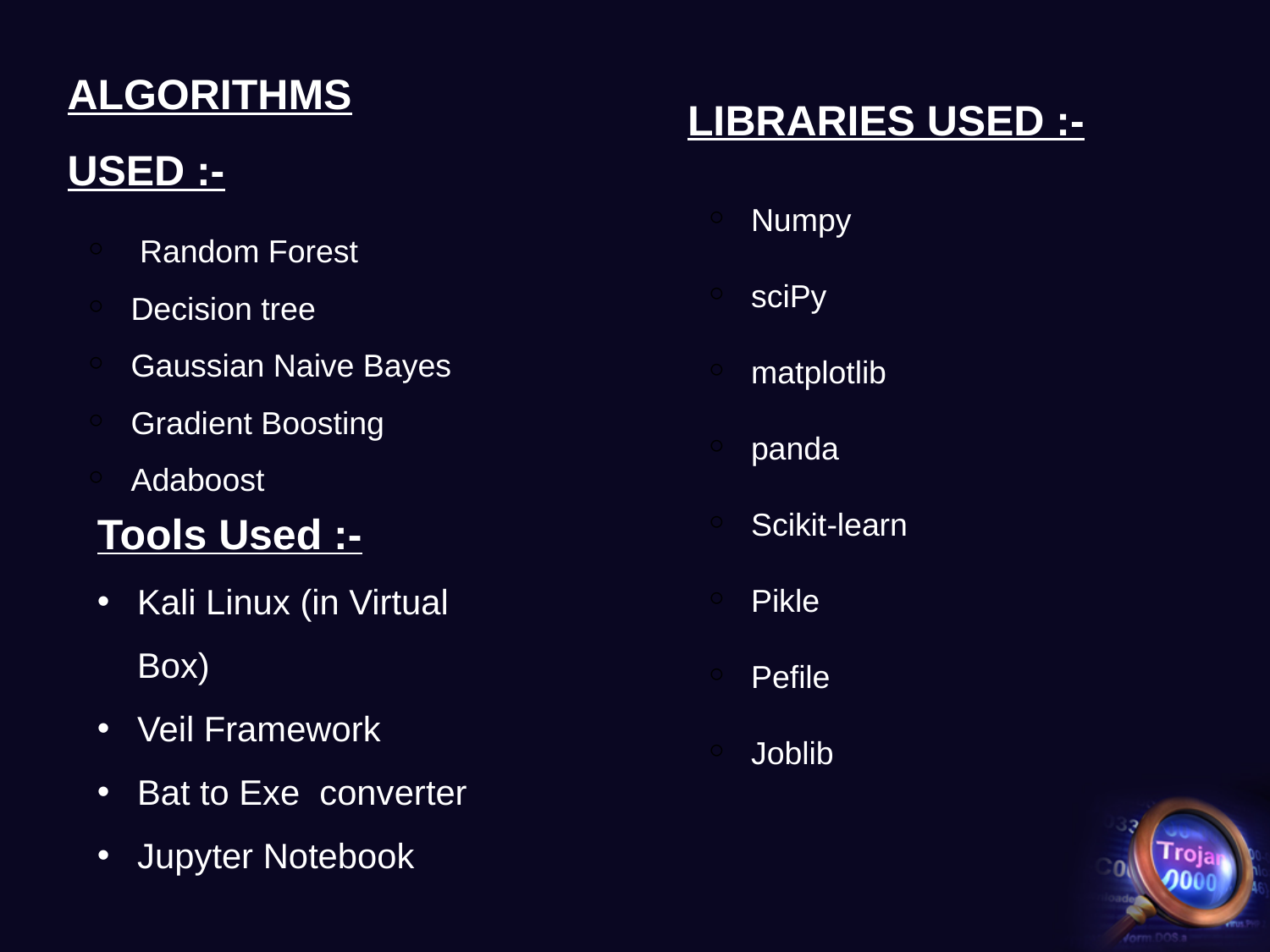

ALGORITHMS USED :-
 Random Forest
Decision tree
Gaussian Naive Bayes
Gradient Boosting
Adaboost

LIBRARIES USED :-
Numpy
sciPy
matplotlib
panda
Scikit-learn
Pikle
Pefile
Joblib

Tools Used :-
Kali Linux (in Virtual Box)
Veil Framework
Bat to Exe  converter
Jupyter Notebook